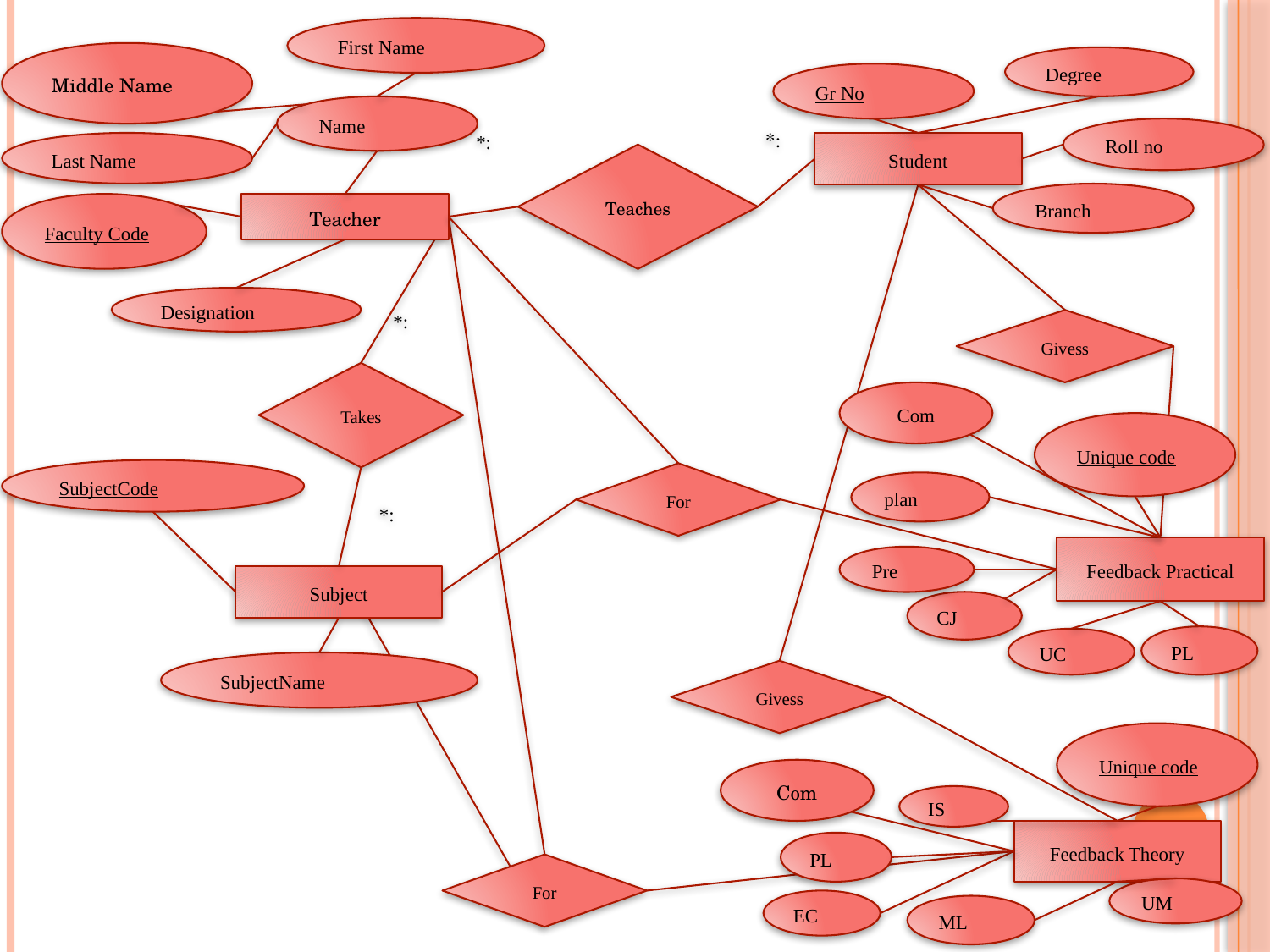

First Name
Middle Name
Degree
Gr No
Name
Roll no
*:
*:
Last Name
Student
Teaches
Branch
Faculty Code
Teacher
Designation
*:
Givess
Takes
Com
Unique code
SubjectCode
For
plan
*:
Feedback Practical
Pre
Subject
CJ
PL
UC
SubjectName
Givess
Unique code
Com
IS
Feedback Theory
PL
For
UM
EC
ML